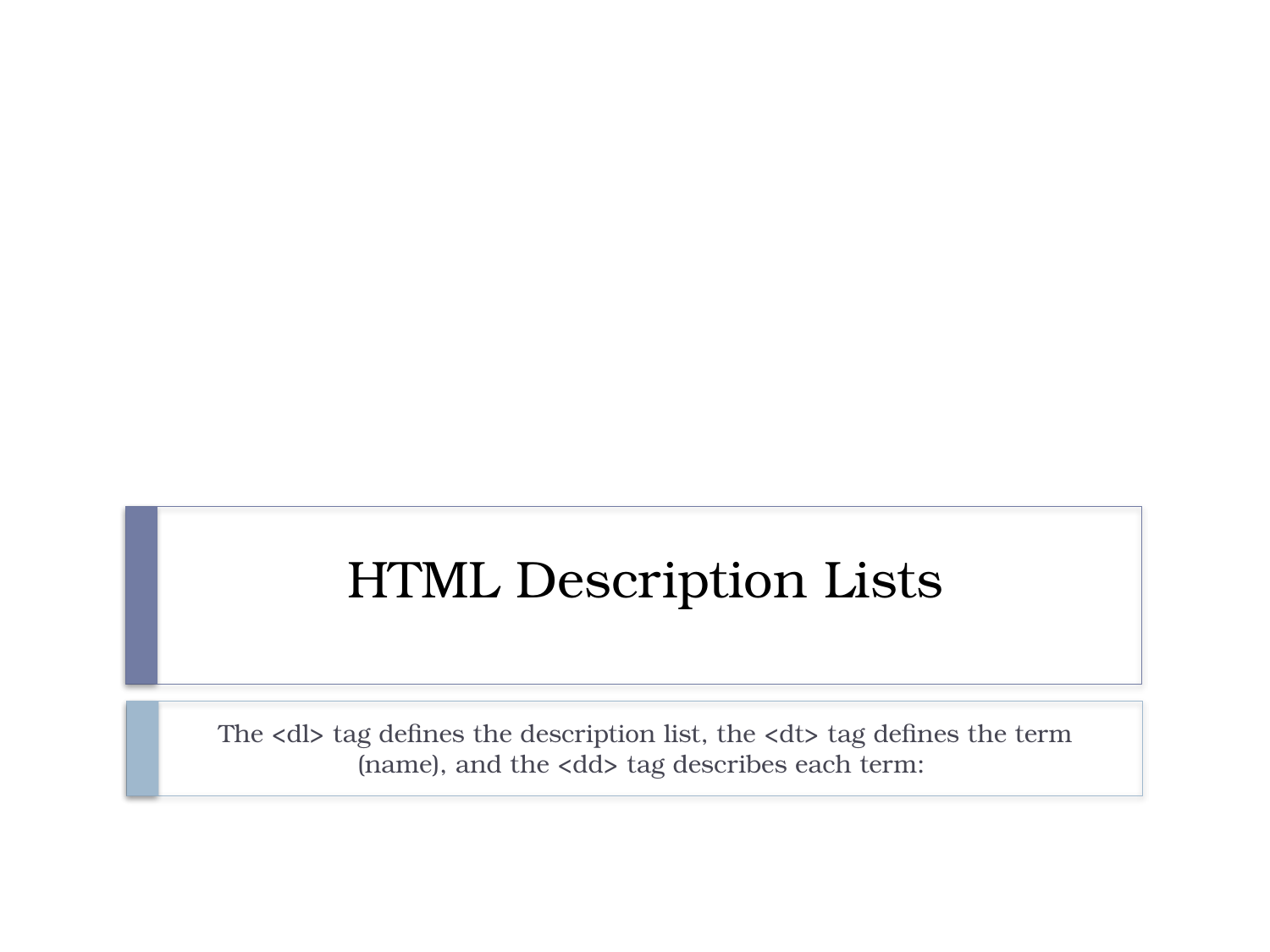

# HTML Description Lists
The <dl> tag defines the description list, the <dt> tag defines the term (name), and the <dd> tag describes each term: